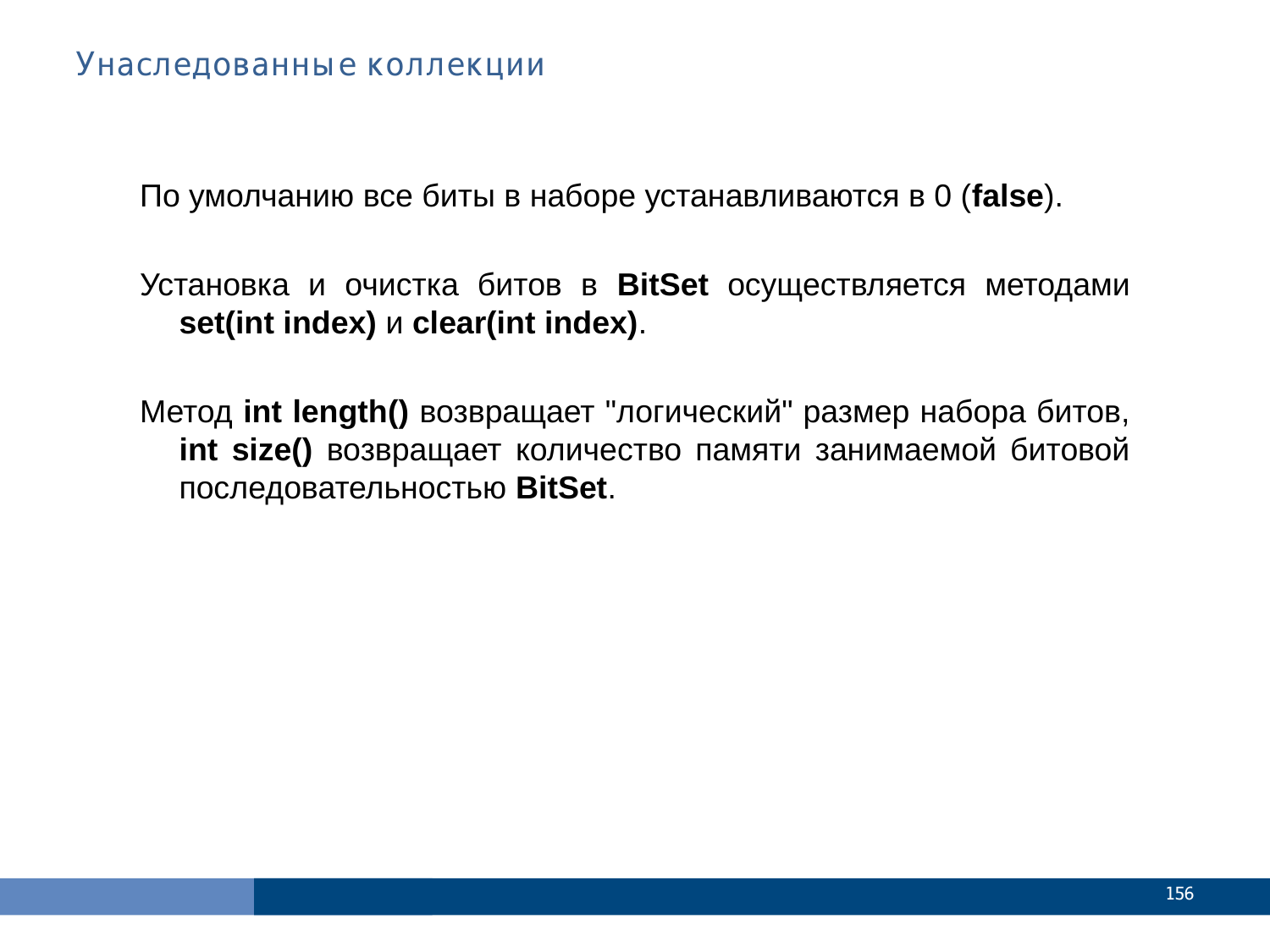

Унаследованные коллекции
По умолчанию все биты в наборе устанавливаются в 0 (false).

Установка и очистка битов в BitSet осуществляется методами set(int index) и clear(int index).

Метод int length() возвращает "логический" размер набора битов, int size() возвращает количество памяти занимаемой битовой последовательностью BitSet.
156